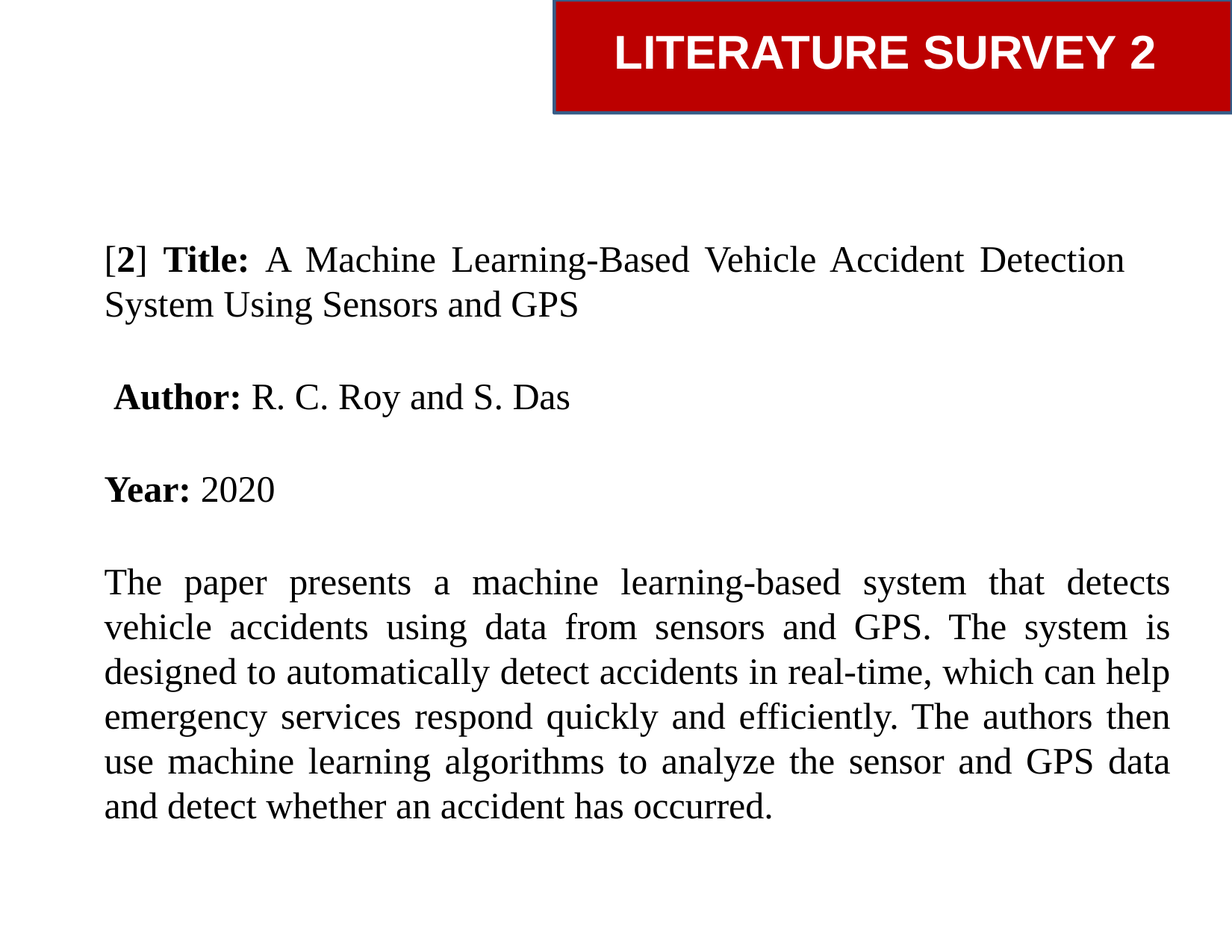

# LITERATURE SURVEY 2
[2] Title: A Machine Learning-Based Vehicle Accident Detection    System Using Sensors and GPS

 Author: R. C. Roy and S. Das

Year: 2020

The paper presents a machine learning-based system that detects vehicle accidents using data from sensors and GPS. The system is designed to automatically detect accidents in real-time, which can help emergency services respond quickly and efficiently. The authors then use machine learning algorithms to analyze the sensor and GPS data and detect whether an accident has occurred.